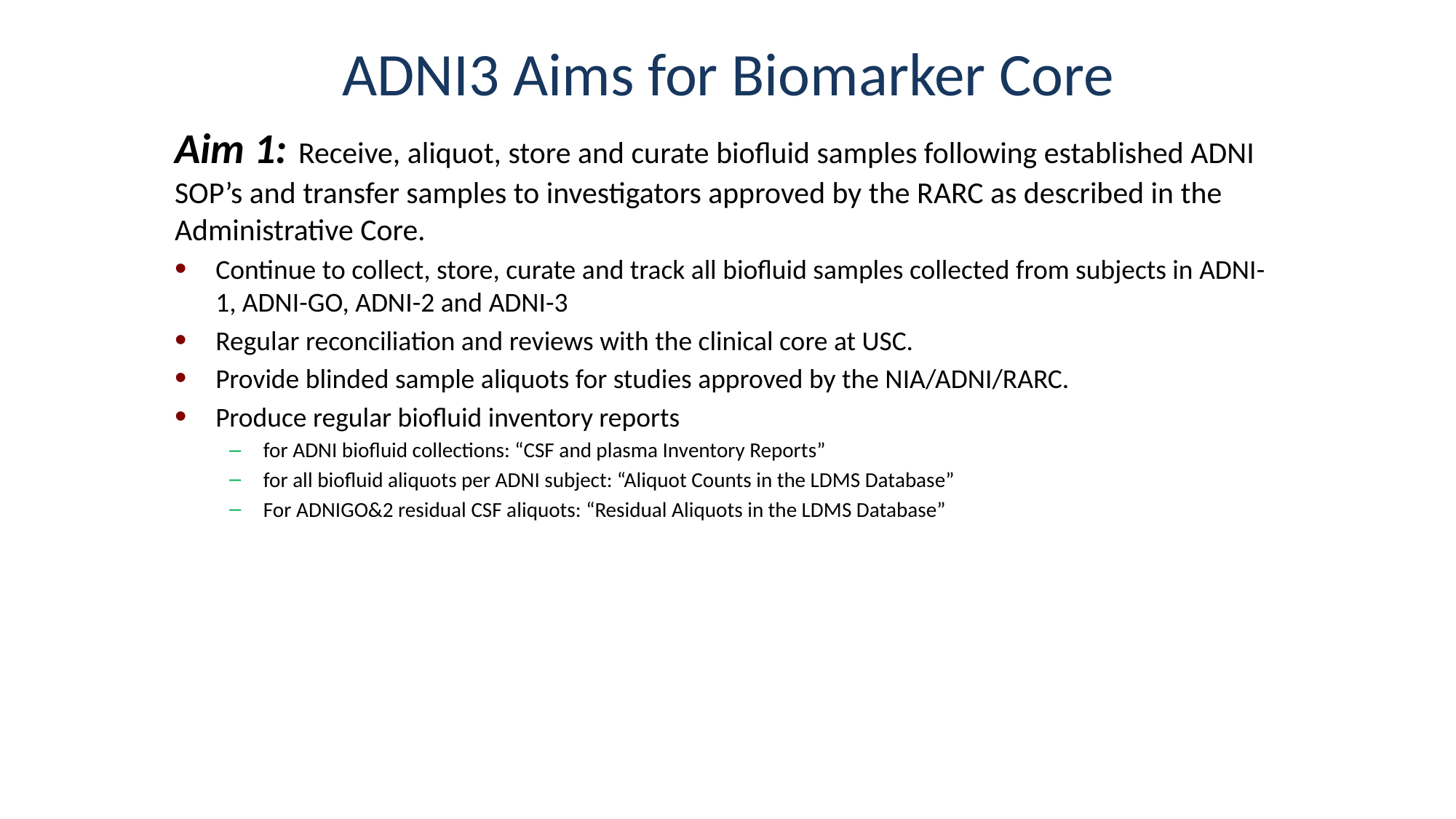

# ADNI3 Aims for Biomarker Core
Aim 1: Receive, aliquot, store and curate biofluid samples following established ADNI SOP’s and transfer samples to investigators approved by the RARC as described in the Administrative Core.
Continue to collect, store, curate and track all biofluid samples collected from subjects in ADNI-1, ADNI-GO, ADNI-2 and ADNI-3
Regular reconciliation and reviews with the clinical core at USC.
Provide blinded sample aliquots for studies approved by the NIA/ADNI/RARC.
Produce regular biofluid inventory reports
for ADNI biofluid collections: “CSF and plasma Inventory Reports”
for all biofluid aliquots per ADNI subject: “Aliquot Counts in the LDMS Database”
For ADNIGO&2 residual CSF aliquots: “Residual Aliquots in the LDMS Database”